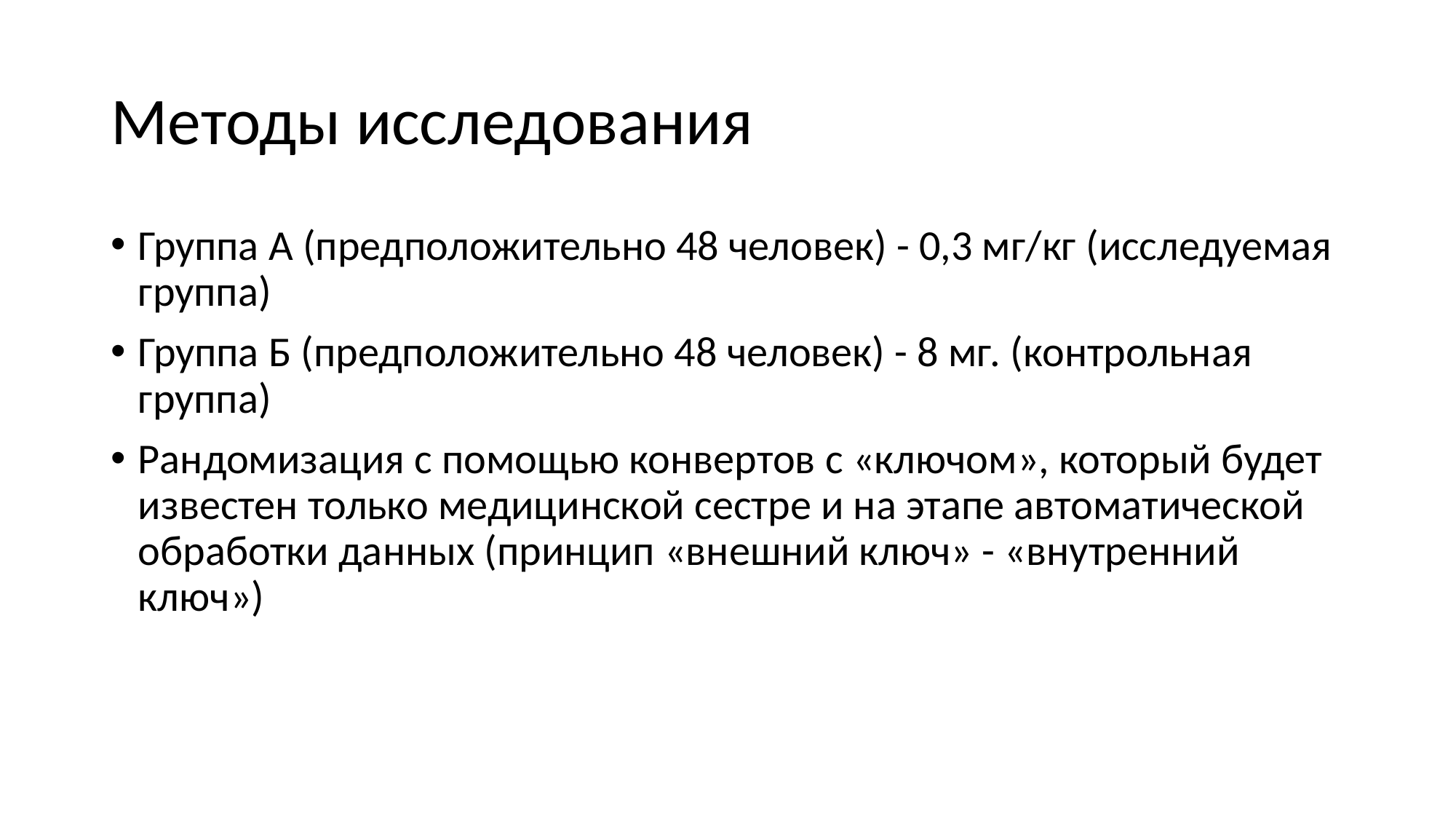

# Методы исследования
Группа А (предположительно 48 человек) - 0,3 мг/кг (исследуемая группа)
Группа Б (предположительно 48 человек) - 8 мг. (контрольная группа)
Рандомизация с помощью конвертов с «ключом», который будет известен только медицинской сестре и на этапе автоматической обработки данных (принцип «внешний ключ» - «внутренний ключ»)